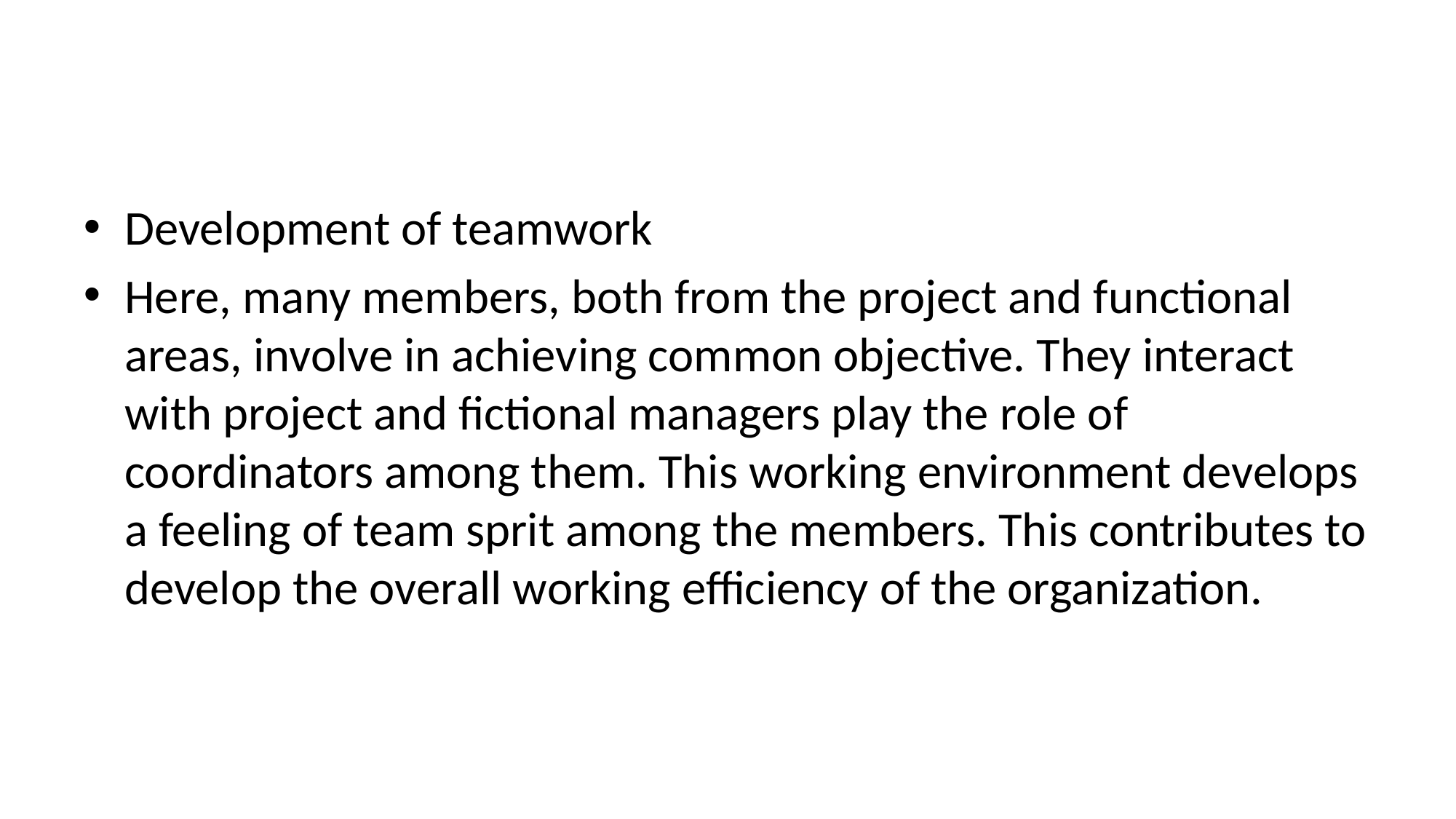

#
Development of teamwork
Here, many members, both from the project and functional areas, involve in achieving common objective. They interact with project and fictional managers play the role of coordinators among them. This working environment develops a feeling of team sprit among the members. This contributes to develop the overall working efficiency of the organization.